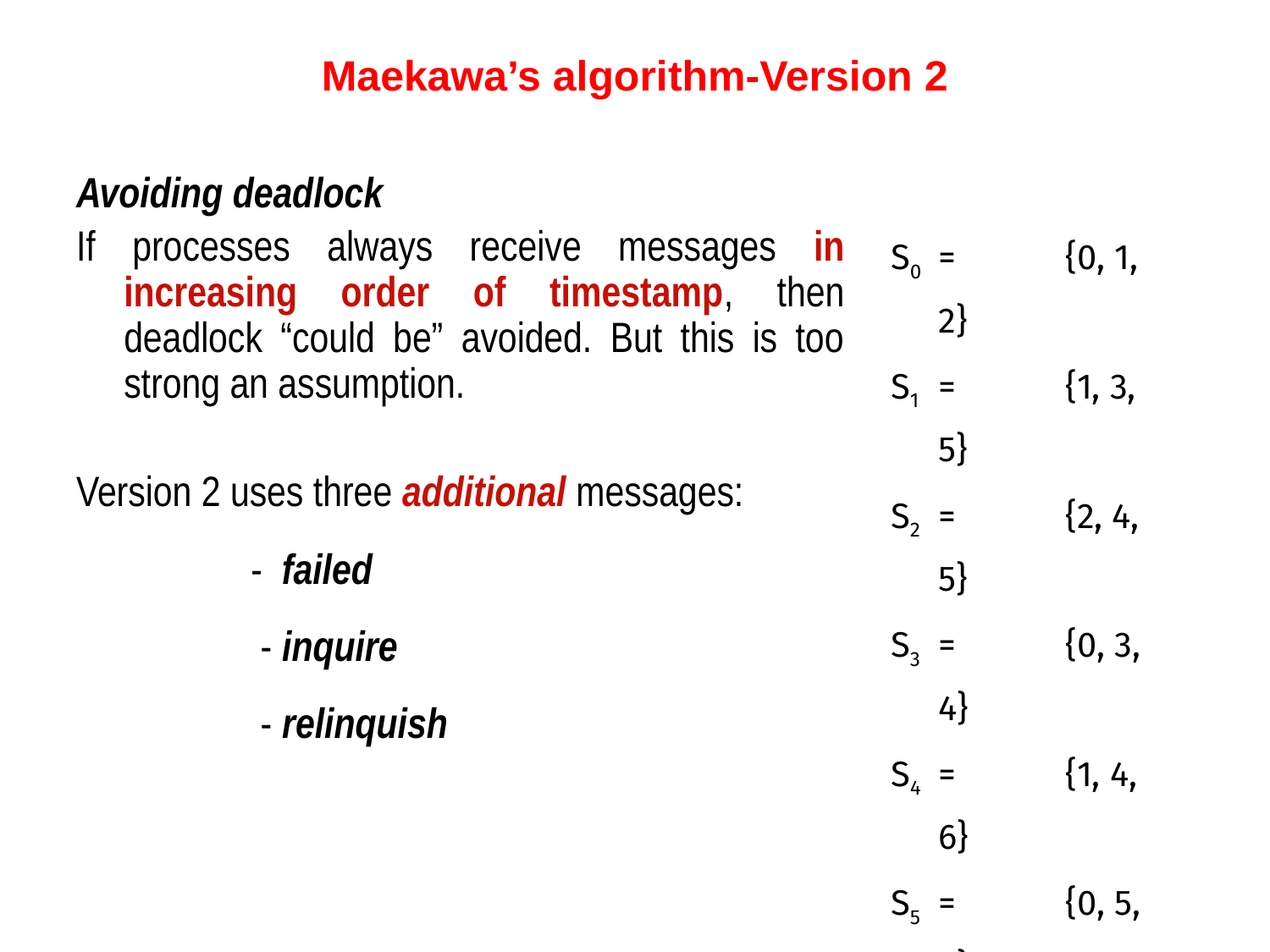

# Maekawa’s algorithm-Version 2
Avoiding deadlock
If processes always receive messages in increasing order of timestamp, then deadlock “could be” avoided. But this is too strong an assumption.

Version 2 uses three additional messages:
		-  failed
		 - inquire
		 - relinquish
S0	=	{0, 1, 2}
S1	=	{1, 3, 5}
S2	=	{2, 4, 5}
S3	=	{0, 3, 4}
S4	=	{1, 4, 6}
S5	=	{0, 5, 6}
S6	=	{2, 3, 6}